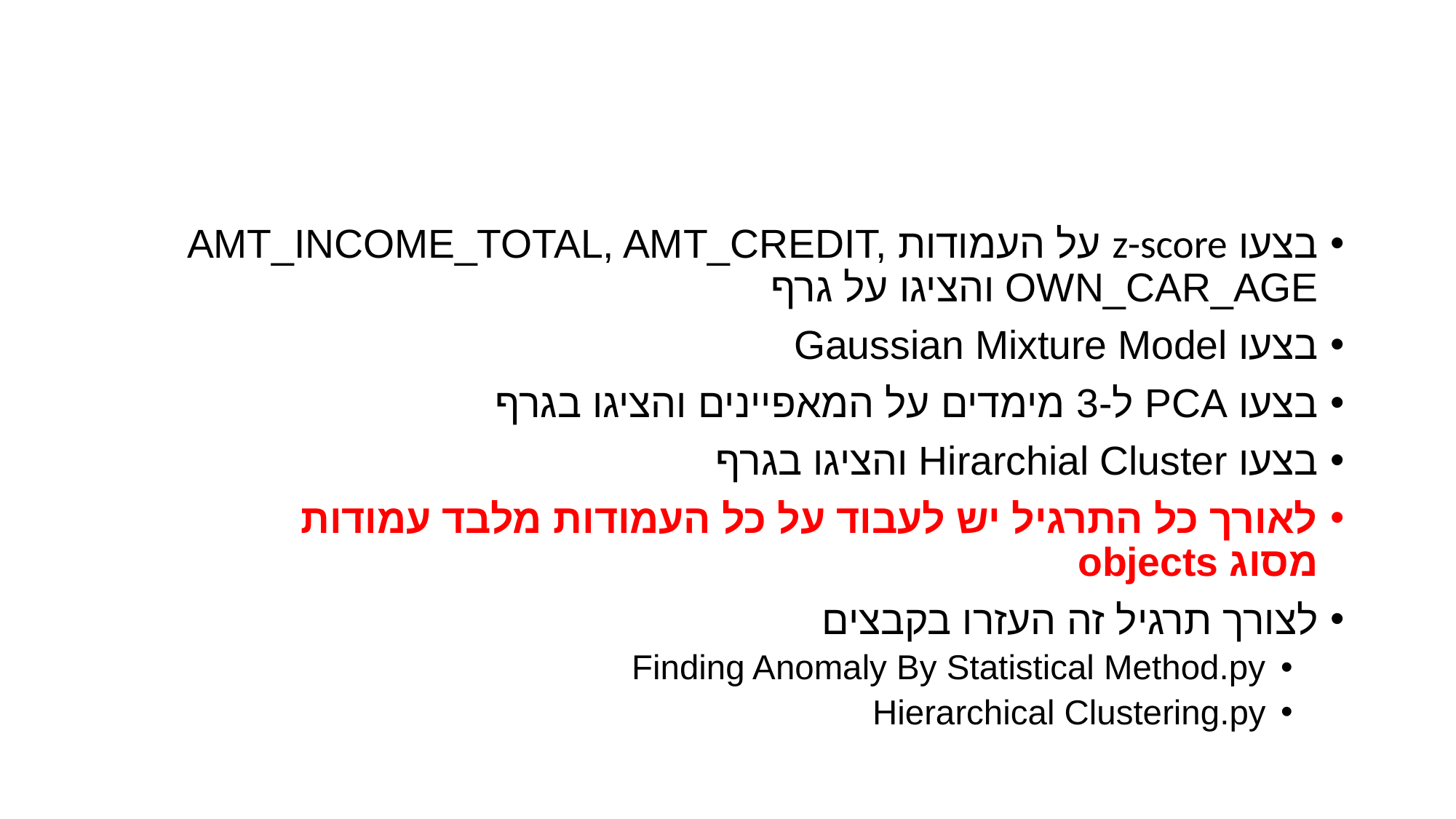

#
בצעו z-score על העמודות AMT_INCOME_TOTAL, AMT_CREDIT, OWN_CAR_AGE והציגו על גרף
בצעו Gaussian Mixture Model
בצעו PCA ל-3 מימדים על המאפיינים והציגו בגרף
בצעו Hirarchial Cluster והציגו בגרף
לאורך כל התרגיל יש לעבוד על כל העמודות מלבד עמודות מסוג objects
לצורך תרגיל זה העזרו בקבצים
Finding Anomaly By Statistical Method.py
Hierarchical Clustering.py